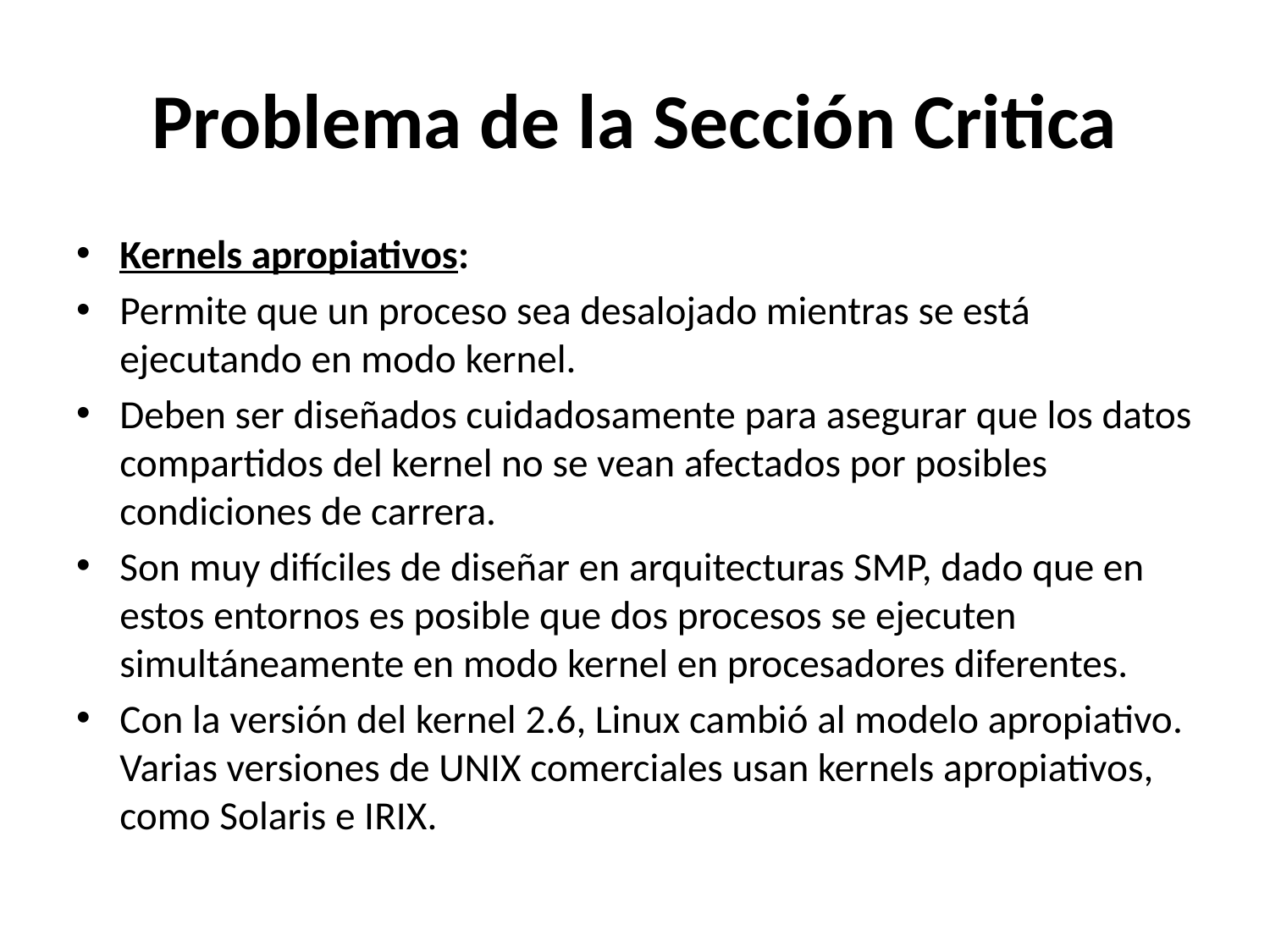

# Problema de la Sección Critica
Kernels apropiativos:
Permite que un proceso sea desalojado mientras se está ejecutando en modo kernel.
Deben ser diseñados cuidadosamente para asegurar que los datos compartidos del kernel no se vean afectados por posibles condiciones de carrera.
Son muy difíciles de diseñar en arquitecturas SMP, dado que en estos entornos es posible que dos procesos se ejecuten simultáneamente en modo kernel en procesadores diferentes.
Con la versión del kernel 2.6, Linux cambió al modelo apropiativo. Varias versiones de UNIX comerciales usan kernels apropiativos, como Solaris e IRIX.